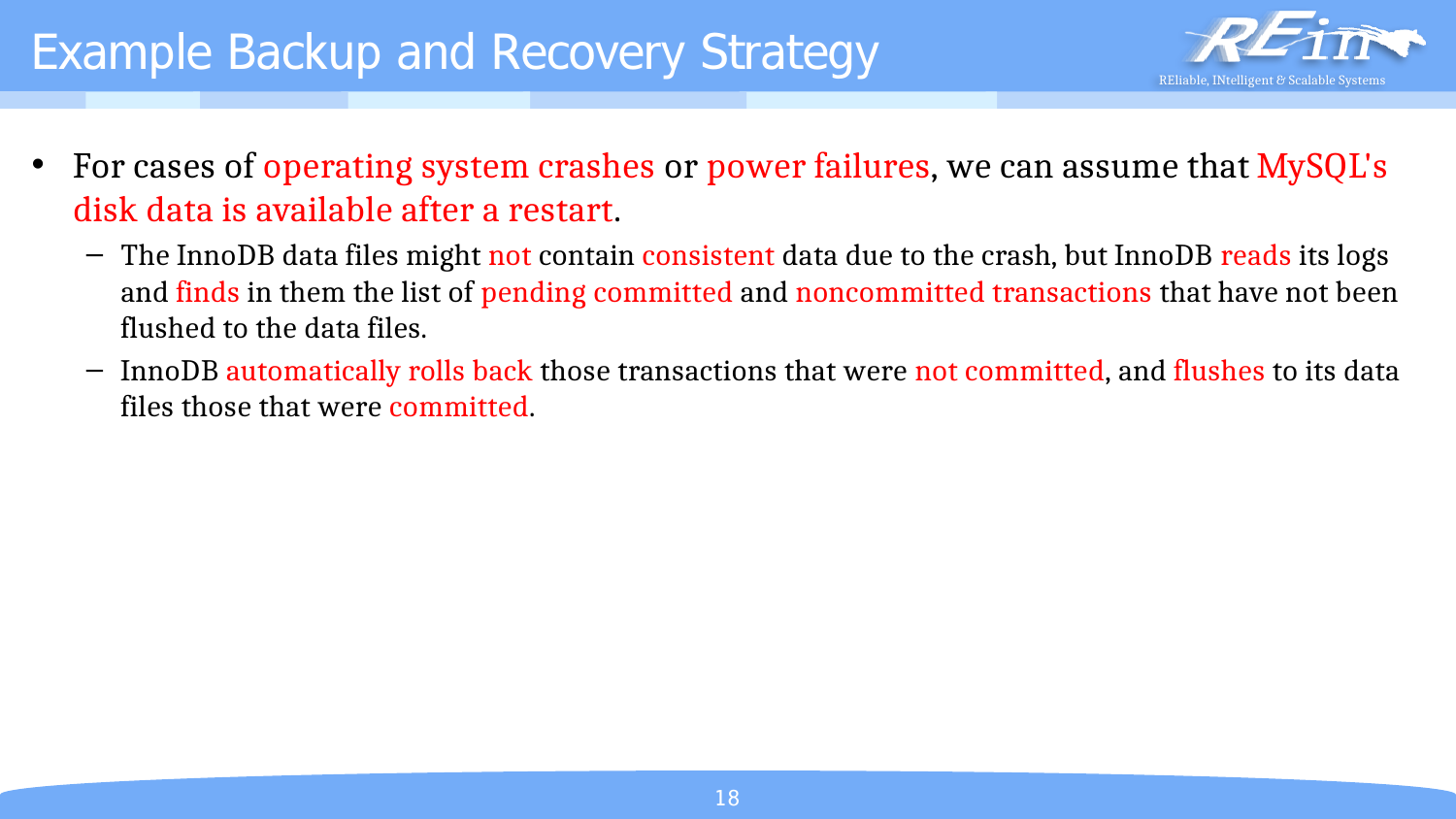

# Example Backup and Recovery Strategy
For cases of operating system crashes or power failures, we can assume that MySQL's disk data is available after a restart.
The InnoDB data files might not contain consistent data due to the crash, but InnoDB reads its logs and finds in them the list of pending committed and noncommitted transactions that have not been flushed to the data files.
InnoDB automatically rolls back those transactions that were not committed, and flushes to its data files those that were committed.
18